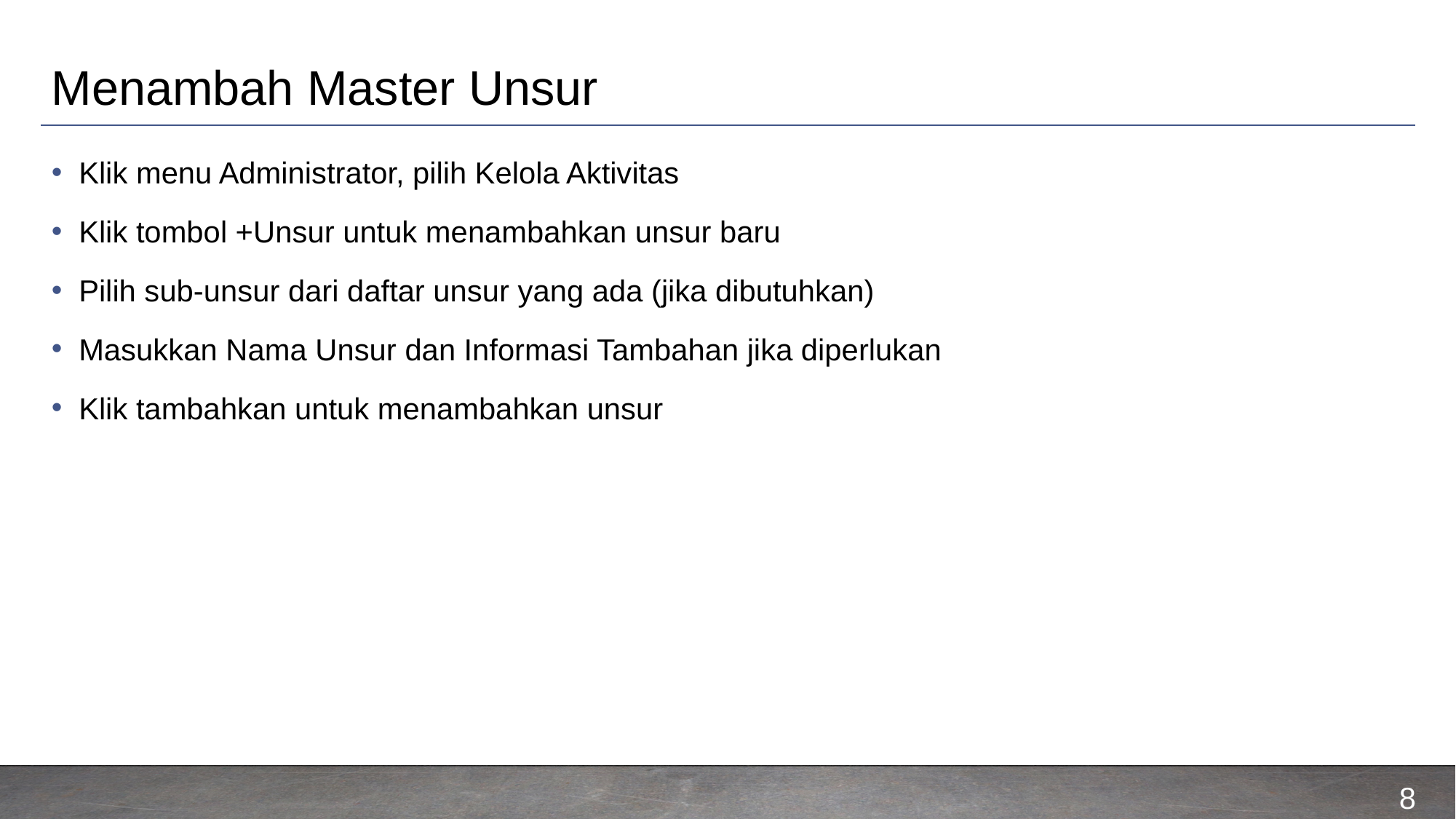

# Menambah Master Unsur
Klik menu Administrator, pilih Kelola Aktivitas
Klik tombol +Unsur untuk menambahkan unsur baru
Pilih sub-unsur dari daftar unsur yang ada (jika dibutuhkan)
Masukkan Nama Unsur dan Informasi Tambahan jika diperlukan
Klik tambahkan untuk menambahkan unsur